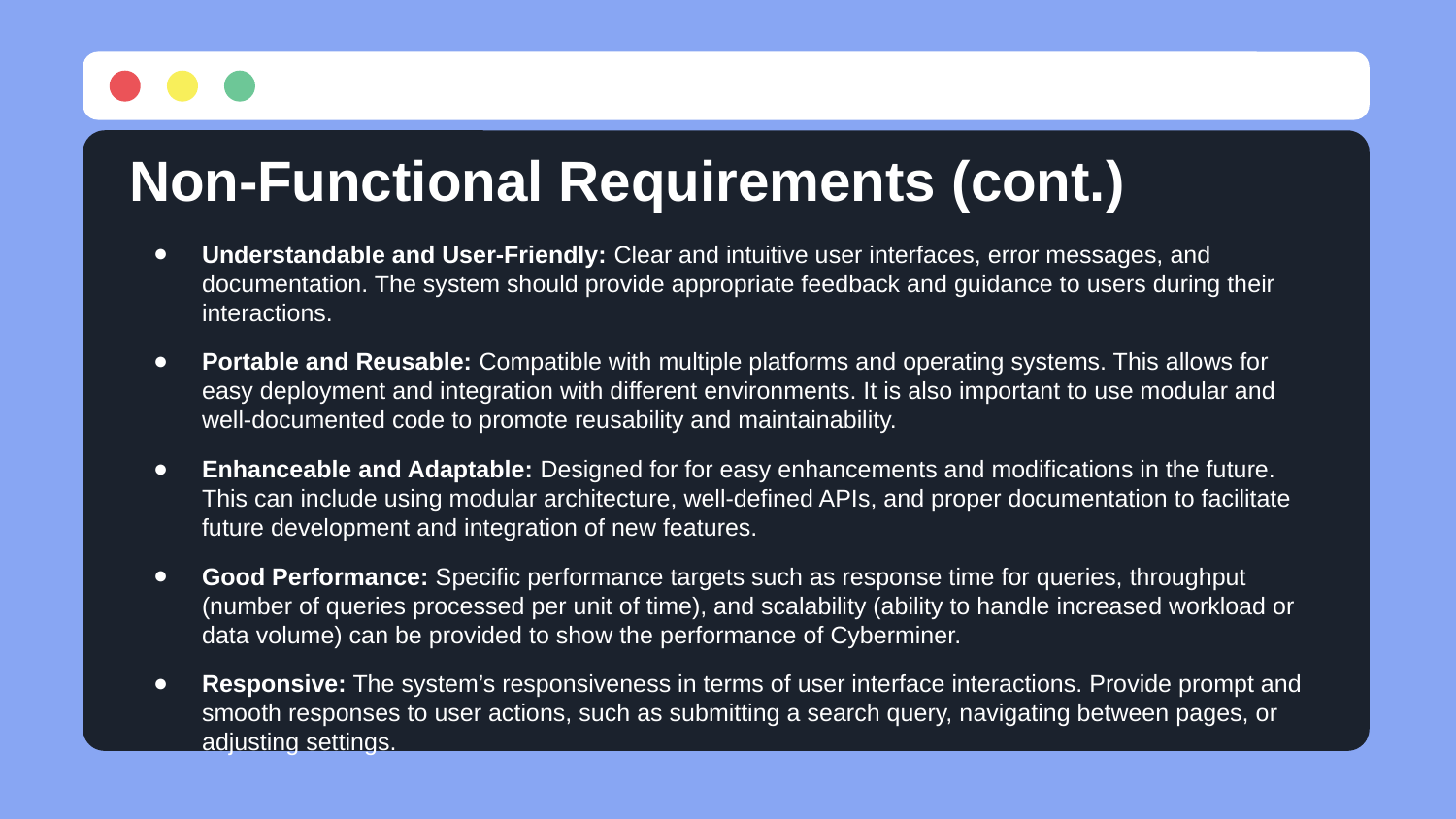

# Non-Functional Requirements (cont.)
Understandable and User-Friendly: Clear and intuitive user interfaces, error messages, and documentation. The system should provide appropriate feedback and guidance to users during their interactions.
Portable and Reusable: Compatible with multiple platforms and operating systems. This allows for easy deployment and integration with different environments. It is also important to use modular and well-documented code to promote reusability and maintainability.
Enhanceable and Adaptable: Designed for for easy enhancements and modifications in the future. This can include using modular architecture, well-defined APIs, and proper documentation to facilitate future development and integration of new features.
Good Performance: Specific performance targets such as response time for queries, throughput (number of queries processed per unit of time), and scalability (ability to handle increased workload or data volume) can be provided to show the performance of Cyberminer.
Responsive: The system’s responsiveness in terms of user interface interactions. Provide prompt and smooth responses to user actions, such as submitting a search query, navigating between pages, or adjusting settings.